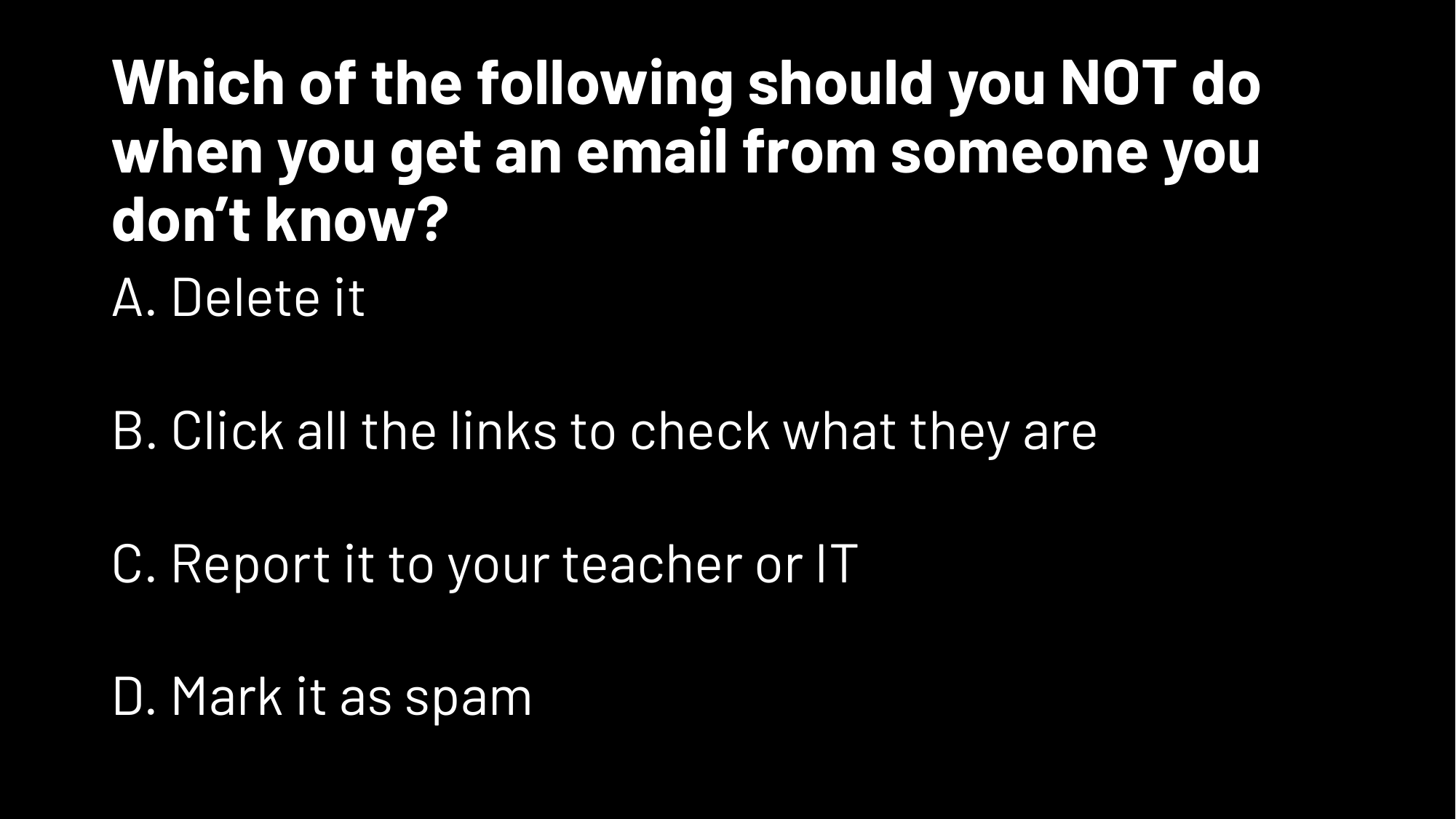

# Which of the following should you NOT do when you get an email from someone you don’t know?
A. Delete it
B. Click all the links to check what they are
C. Report it to your teacher or IT
D. Mark it as spam